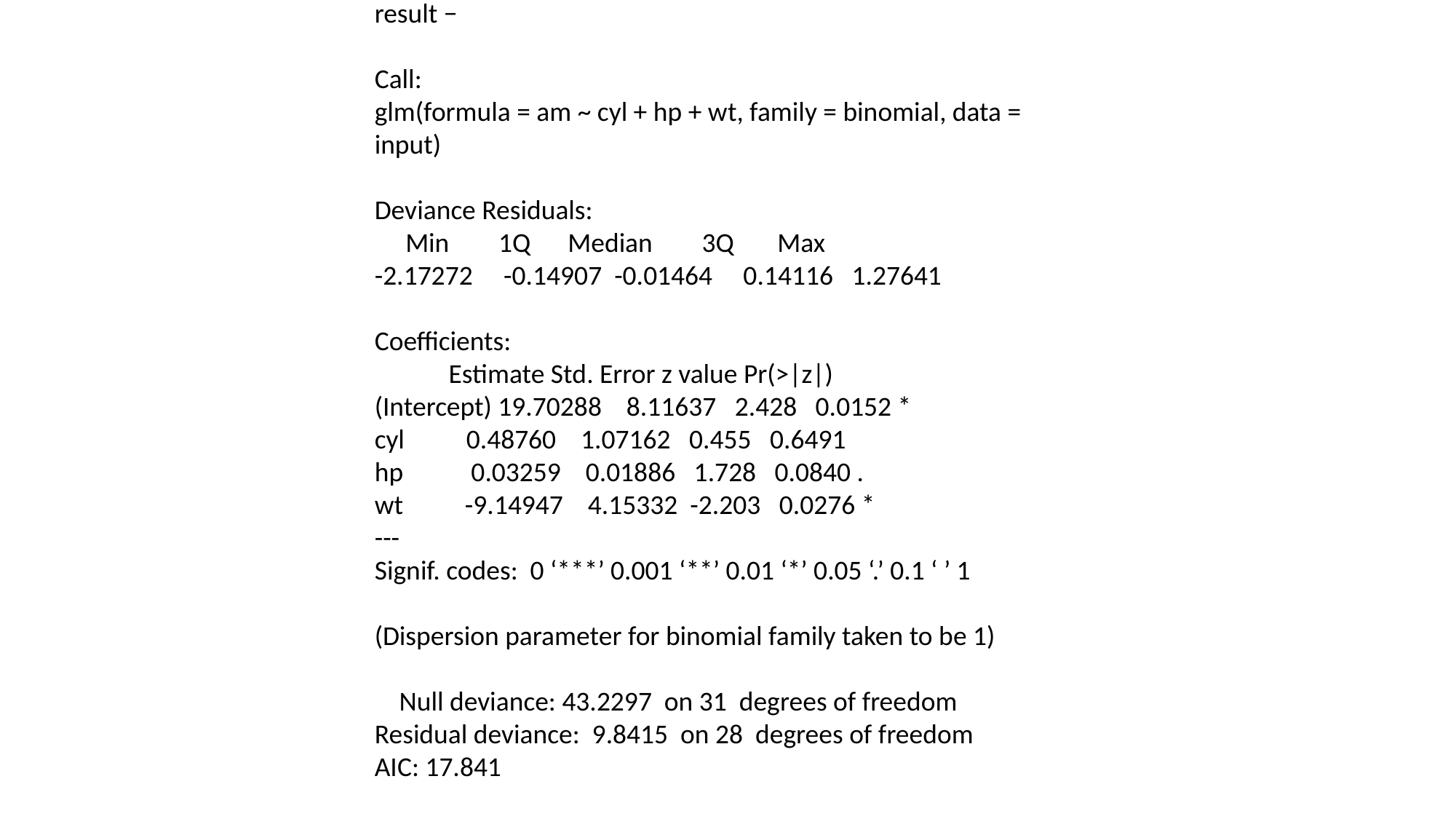

When we execute the above code, it produces the following result −

Call:
glm(formula = am ~ cyl + hp + wt, family = binomial, data = input)

Deviance Residuals:
     Min        1Q      Median        3Q       Max
-2.17272     -0.14907  -0.01464     0.14116   1.27641

Coefficients:
            Estimate Std. Error z value Pr(>|z|)
(Intercept) 19.70288    8.11637   2.428   0.0152 *
cyl          0.48760    1.07162   0.455   0.6491
hp           0.03259    0.01886   1.728   0.0840 .
wt          -9.14947    4.15332  -2.203   0.0276 *
---
Signif. codes:  0 ‘***’ 0.001 ‘**’ 0.01 ‘*’ 0.05 ‘.’ 0.1 ‘ ’ 1

(Dispersion parameter for binomial family taken to be 1)

    Null deviance: 43.2297  on 31  degrees of freedom
Residual deviance:  9.8415  on 28  degrees of freedom
AIC: 17.841

Number of Fisher Scoring iterations: 8